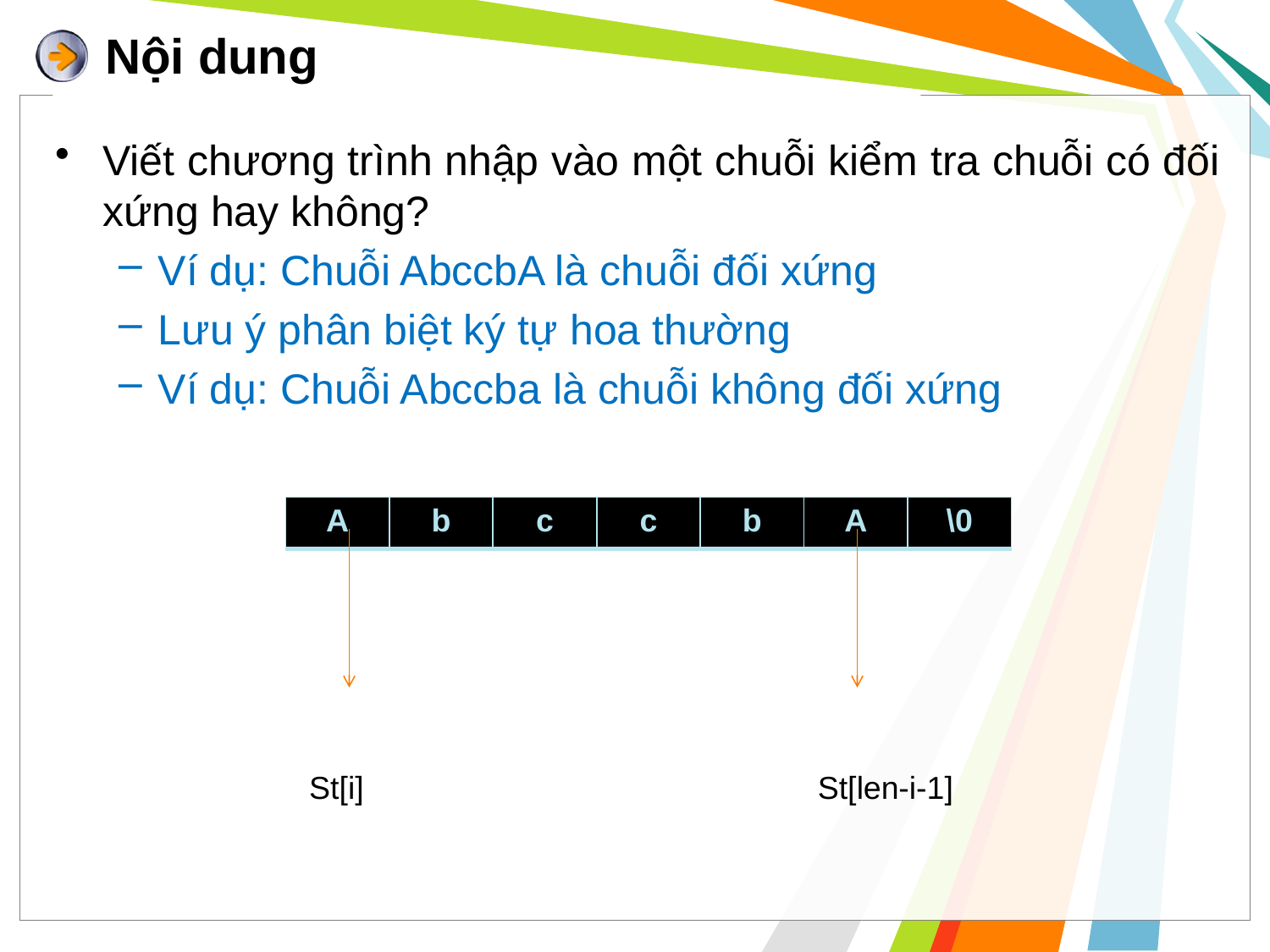

# Nội dung
Viết chương trình nhập vào một chuỗi kiểm tra chuỗi có đối xứng hay không?
Ví dụ: Chuỗi AbccbA là chuỗi đối xứng
Lưu ý phân biệt ký tự hoa thường
Ví dụ: Chuỗi Abccba là chuỗi không đối xứng

| A | b | c | c | b | A | \0 |
| --- | --- | --- | --- | --- | --- | --- |
St[i]
St[len-i-1]